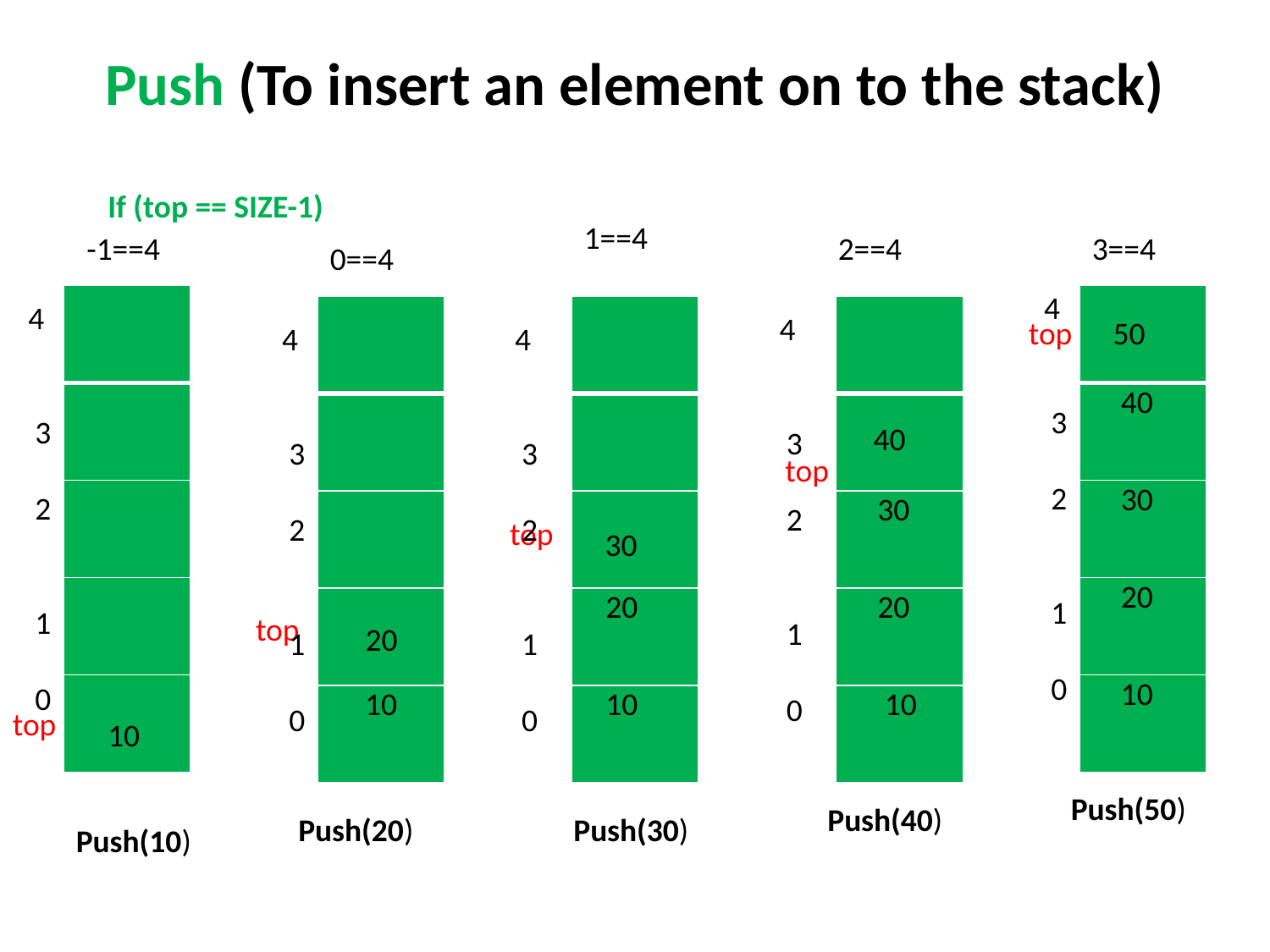

# Push (To insert an element on to the stack)
If (top == SIZE-1)
1==4
-1==4
2==4
3==4
0==4
	           4

3

2

1

0

	           4

3

2

1

0

	           4

3

2

1

0

	           4

3

2

1

0

	           4

3

2

1

0

|  |
| --- |
|  |
|  |
|  |
|  |
|  |
| --- |
| 40 |
| 30 |
| 20 |
| 10 |
|  |
| --- |
|  |
|  |
|  |
| 10 |
|  |
| --- |
|  |
|  |
| 20 |
| 10 |
|  |
| --- |
|  |
| 30 |
| 20 |
| 10 |
top
50
  40
top
top
30
top
  20
top
10
Push(50)
Push(40)
Push(20)
Push(30)
Push(10)